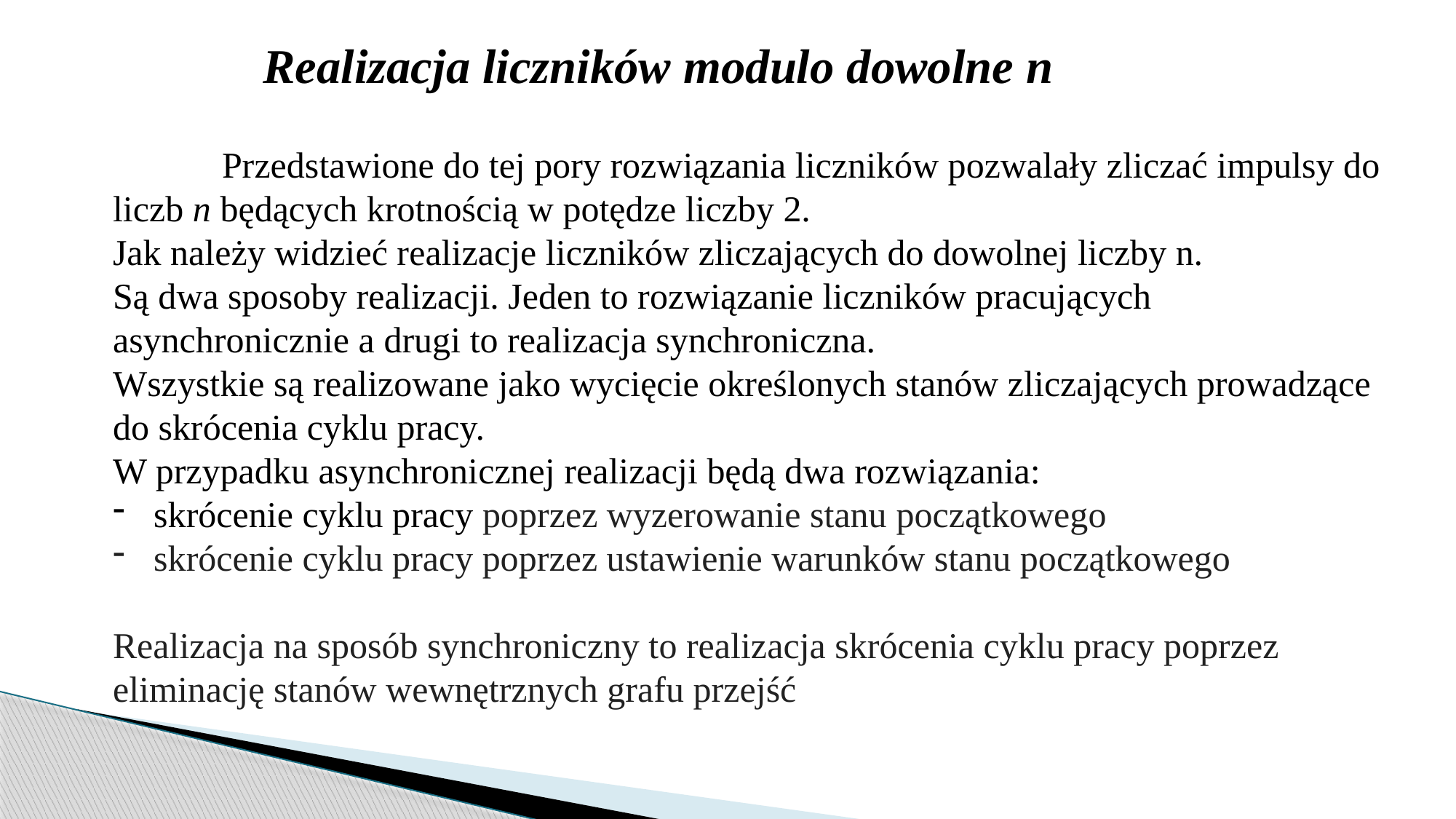

Realizacja liczników modulo dowolne n
	Przedstawione do tej pory rozwiązania liczników pozwalały zliczać impulsy do liczb n będących krotnością w potędze liczby 2.
Jak należy widzieć realizacje liczników zliczających do dowolnej liczby n.
Są dwa sposoby realizacji. Jeden to rozwiązanie liczników pracujących asynchronicznie a drugi to realizacja synchroniczna.
Wszystkie są realizowane jako wycięcie określonych stanów zliczających prowadzące do skrócenia cyklu pracy.
W przypadku asynchronicznej realizacji będą dwa rozwiązania:
skrócenie cyklu pracy poprzez wyzerowanie stanu początkowego
skrócenie cyklu pracy poprzez ustawienie warunków stanu początkowego

Realizacja na sposób synchroniczny to realizacja skrócenia cyklu pracy poprzez eliminację stanów wewnętrznych grafu przejść